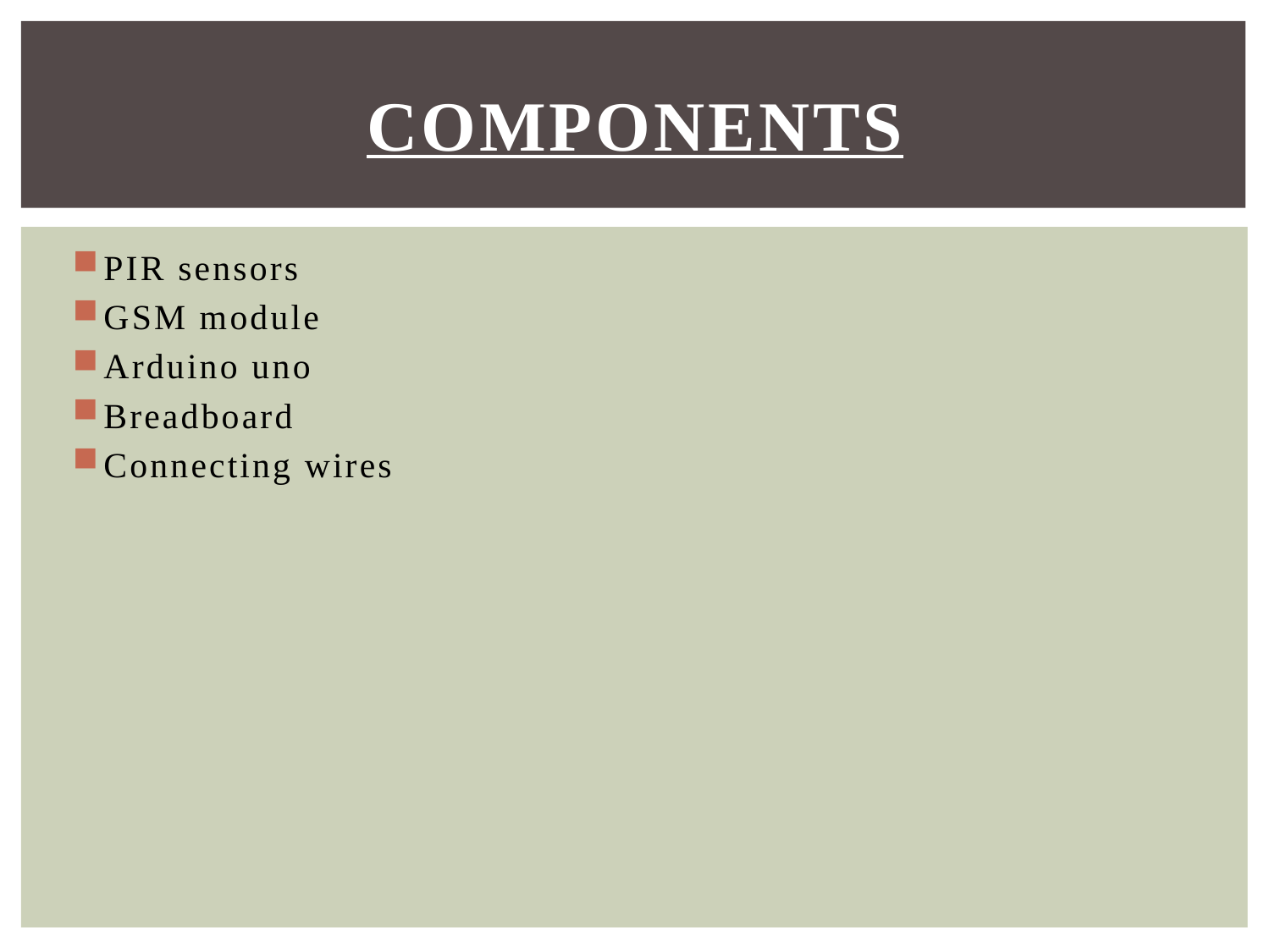

# COMPONENTS
PIR sensors
GSM module
Arduino uno
Breadboard
Connecting wires